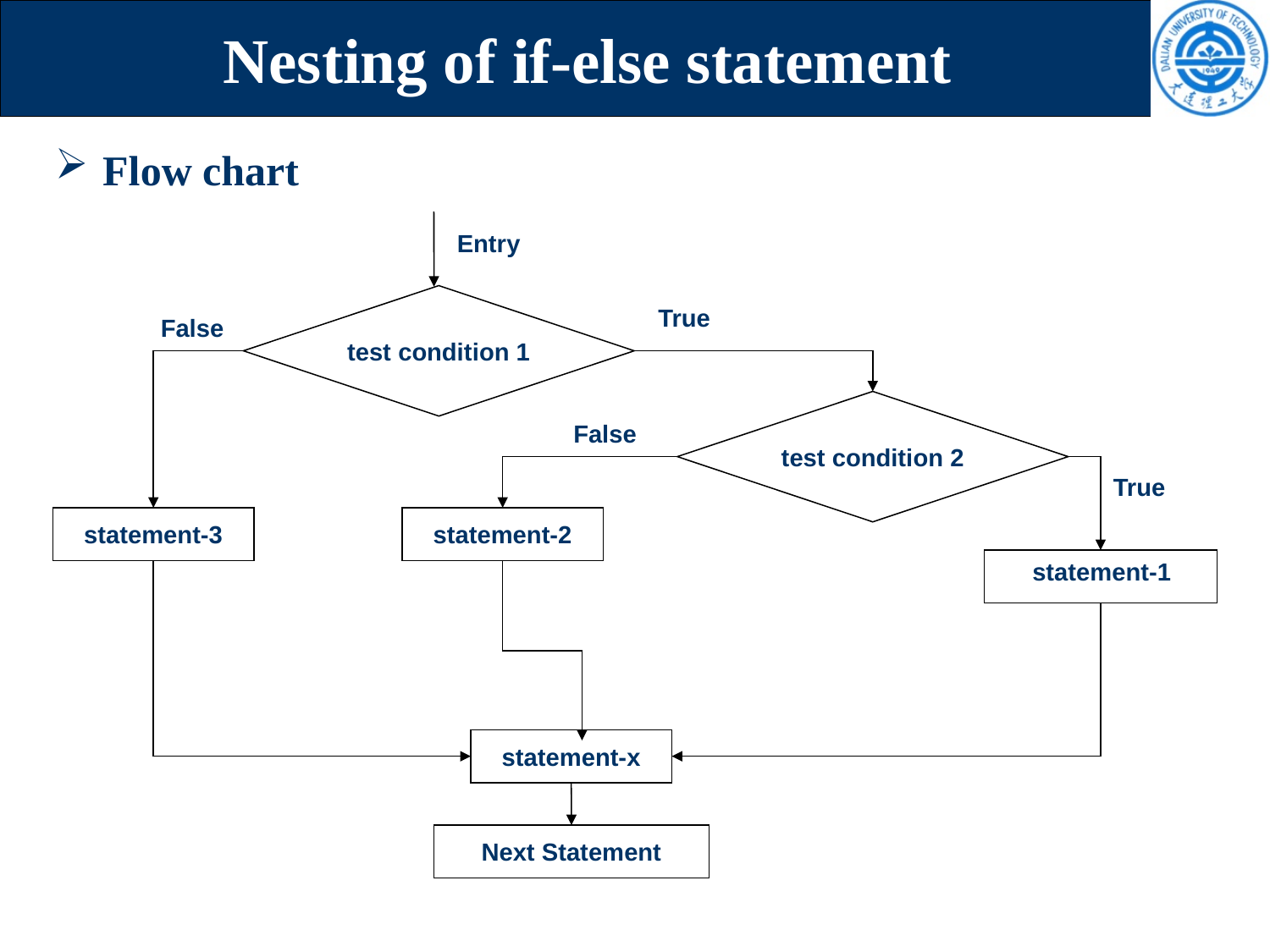

# Nesting of if-else statement
Flow chart

Entry

test condition 1

True
False
test condition 2
False
True
statement-3
statement-2

statement-1
statement-x
Next Statement